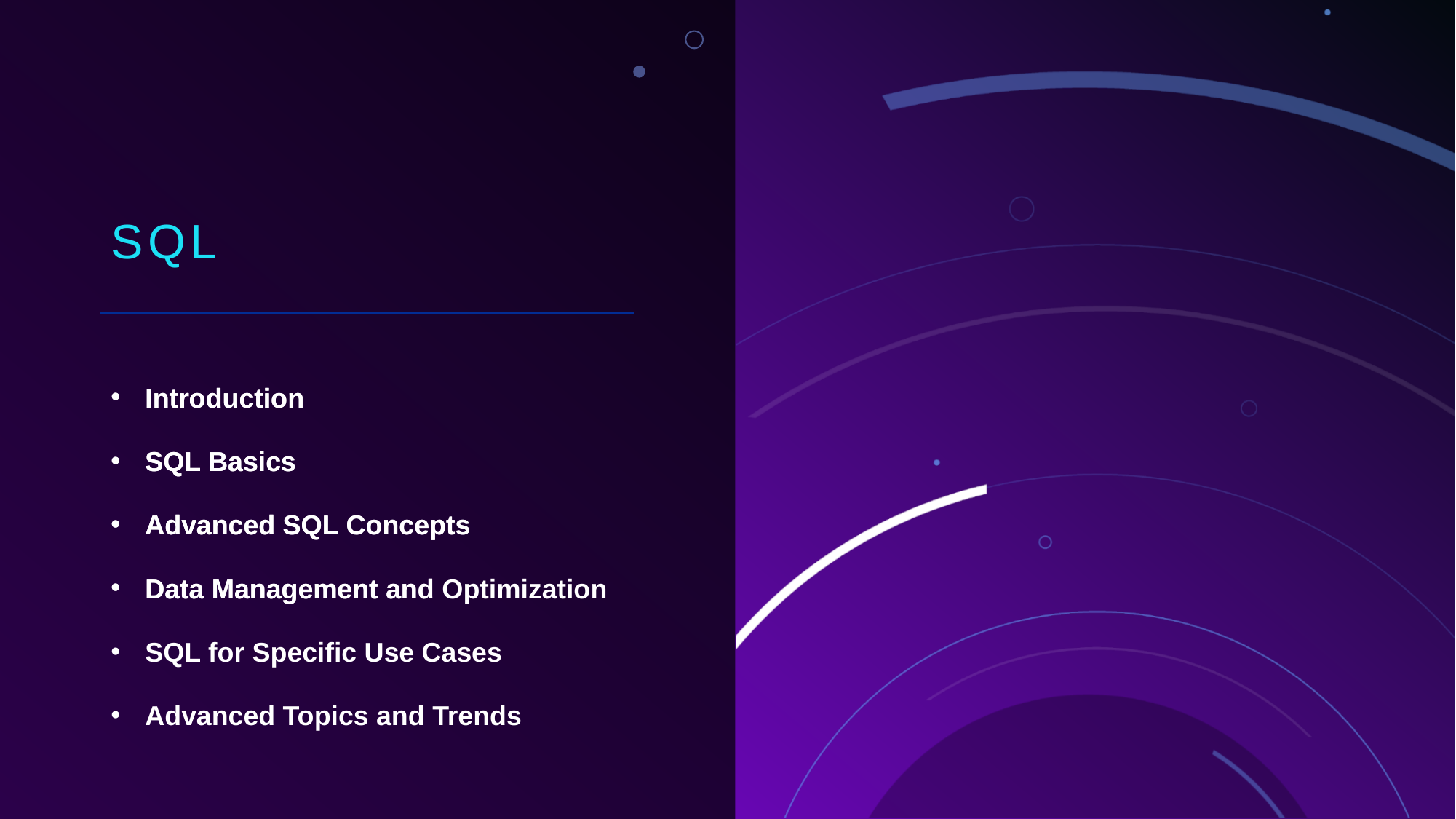

# SQL
Introduction
SQL Basics
Advanced SQL Concepts
Data Management and Optimization
Introduction
SQL Basics
Advanced SQL Concepts
Data Management and
SQL for Specific Use Cases
Advanced Topics and Trends